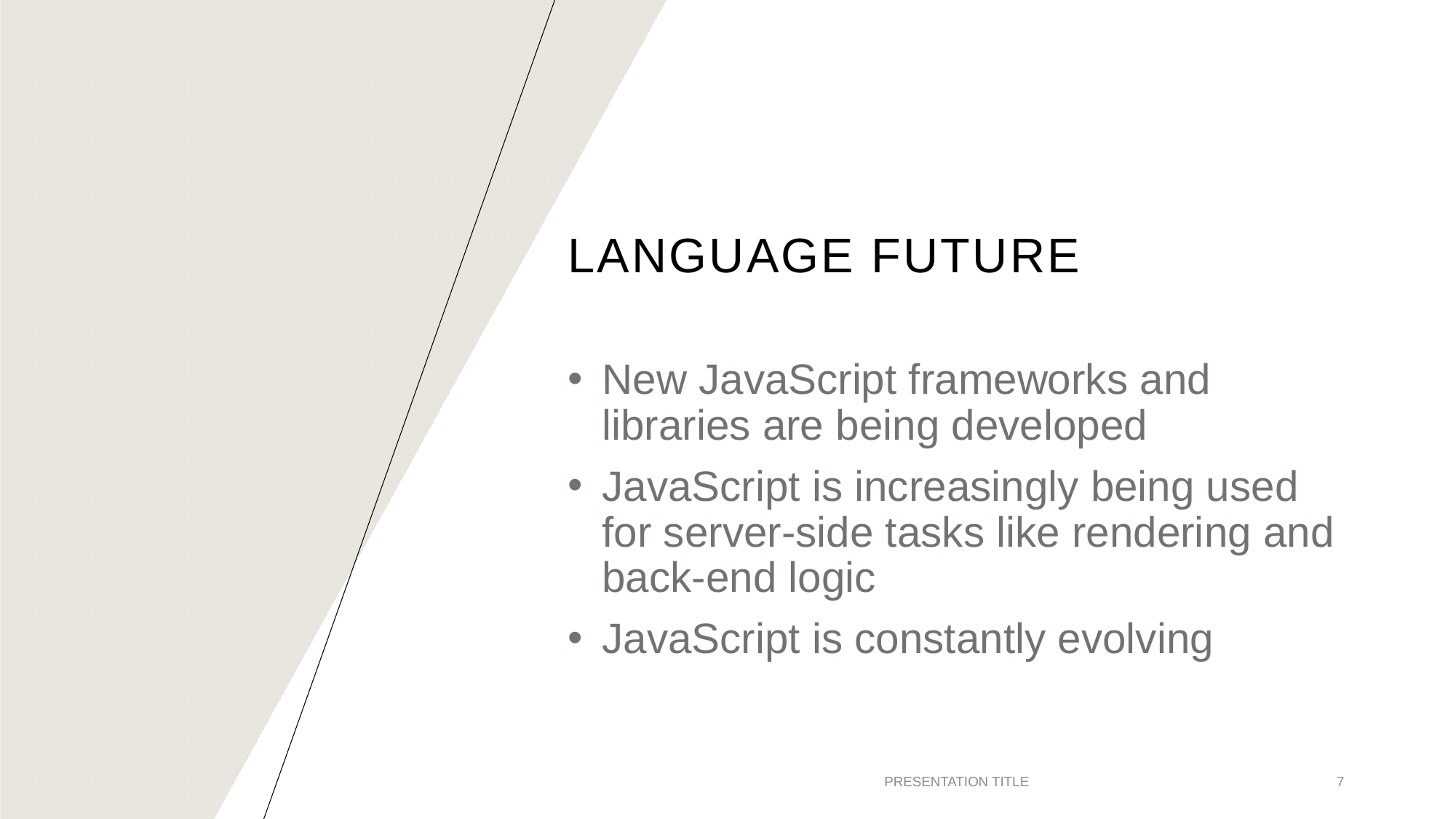

# Language Future
New JavaScript frameworks and libraries are being developed
JavaScript is increasingly being used for server-side tasks like rendering and back-end logic
JavaScript is constantly evolving
PRESENTATION TITLE
7